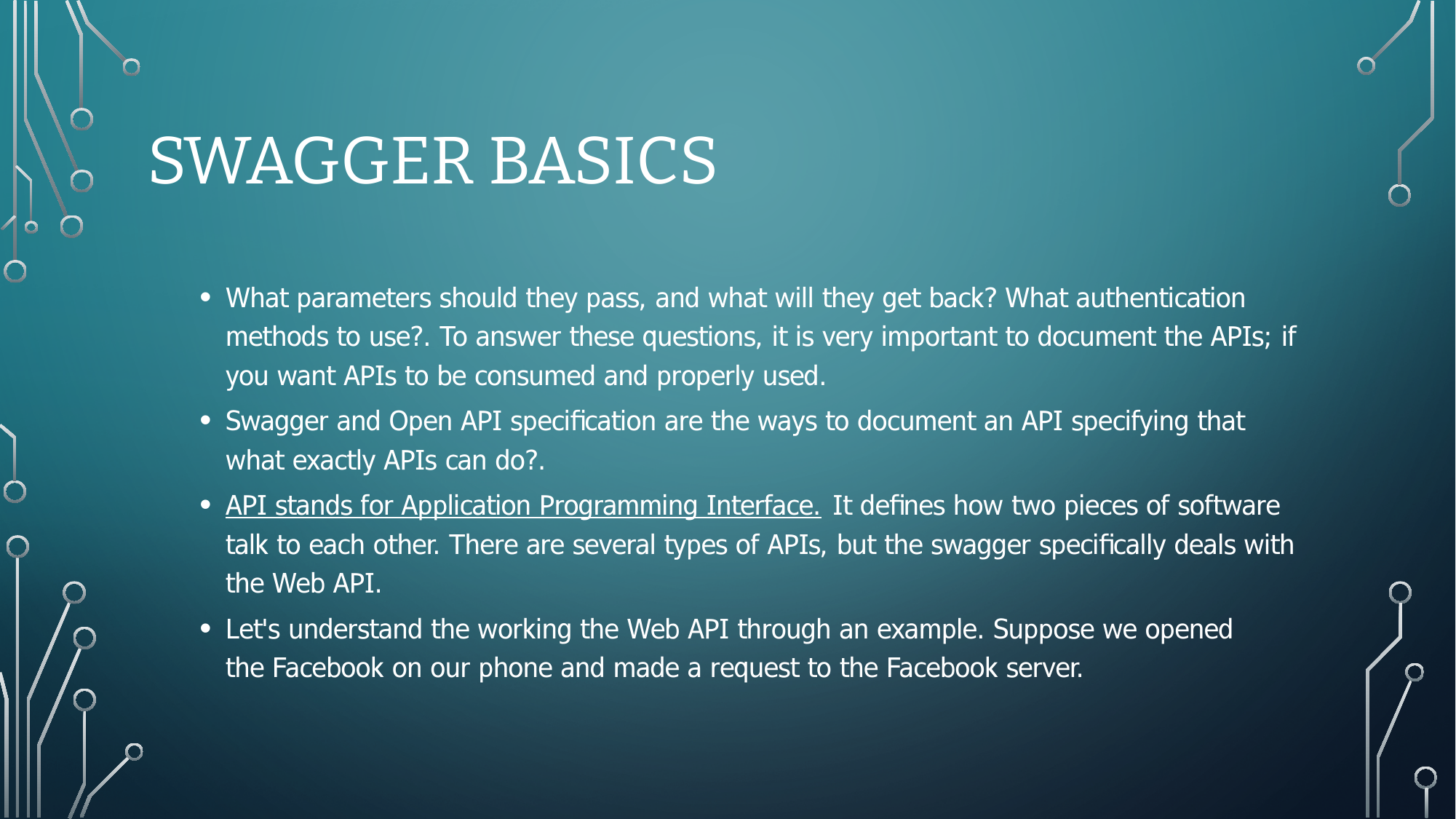

# SwAGGER BASICS
What parameters should they pass, and what will they get back? What authentication methods to use?. To answer these questions, it is very important to document the APIs; if you want APIs to be consumed and properly used.
Swagger and Open API specification are the ways to document an API specifying that what exactly APIs can do?.
API stands for Application Programming Interface. It defines how two pieces of software talk to each other. There are several types of APIs, but the swagger specifically deals with the Web API.
Let's understand the working the Web API through an example. Suppose we opened the Facebook on our phone and made a request to the Facebook server.